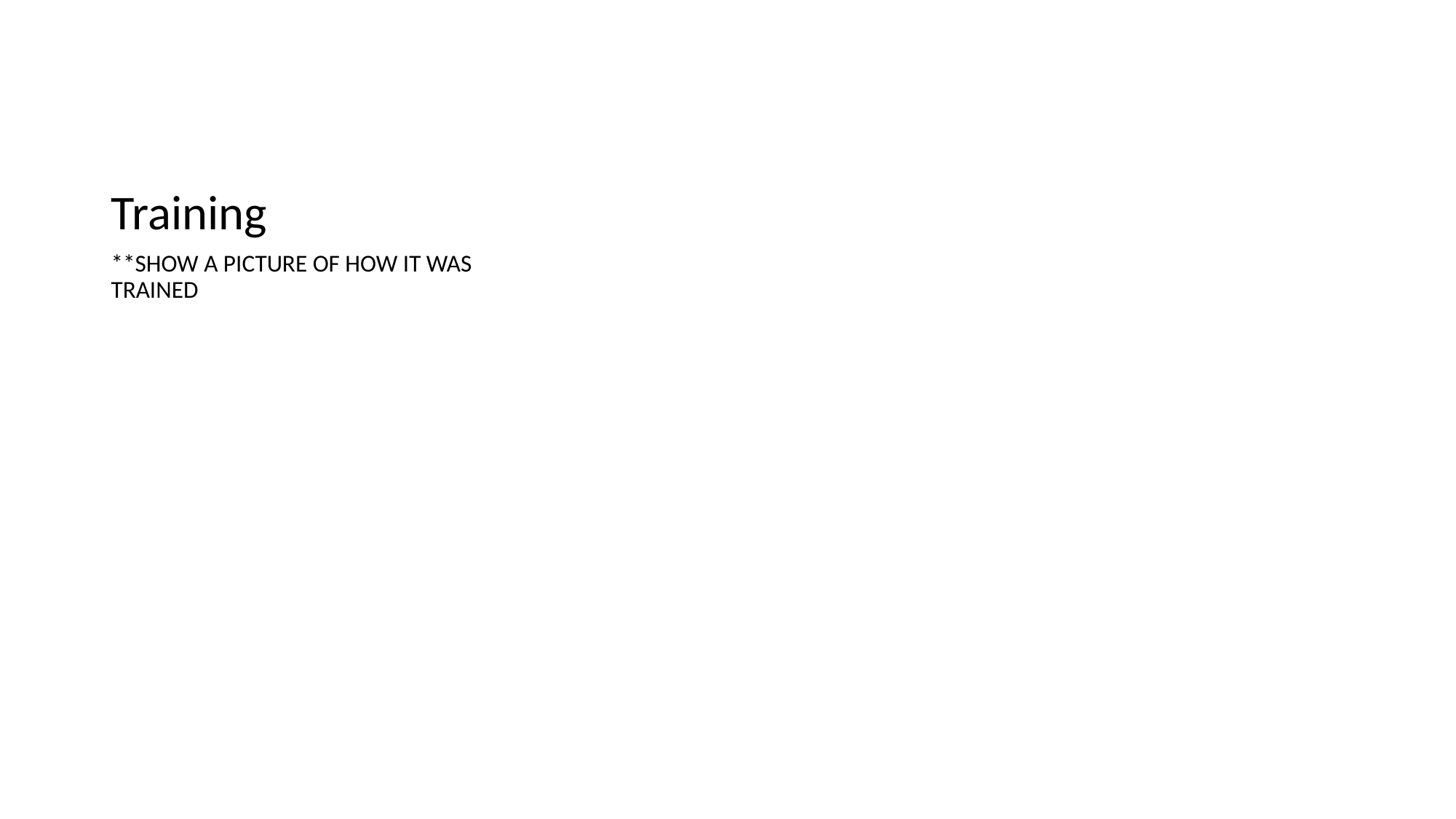

# Training

**SHOW A PICTURE OF HOW IT WAS TRAINED